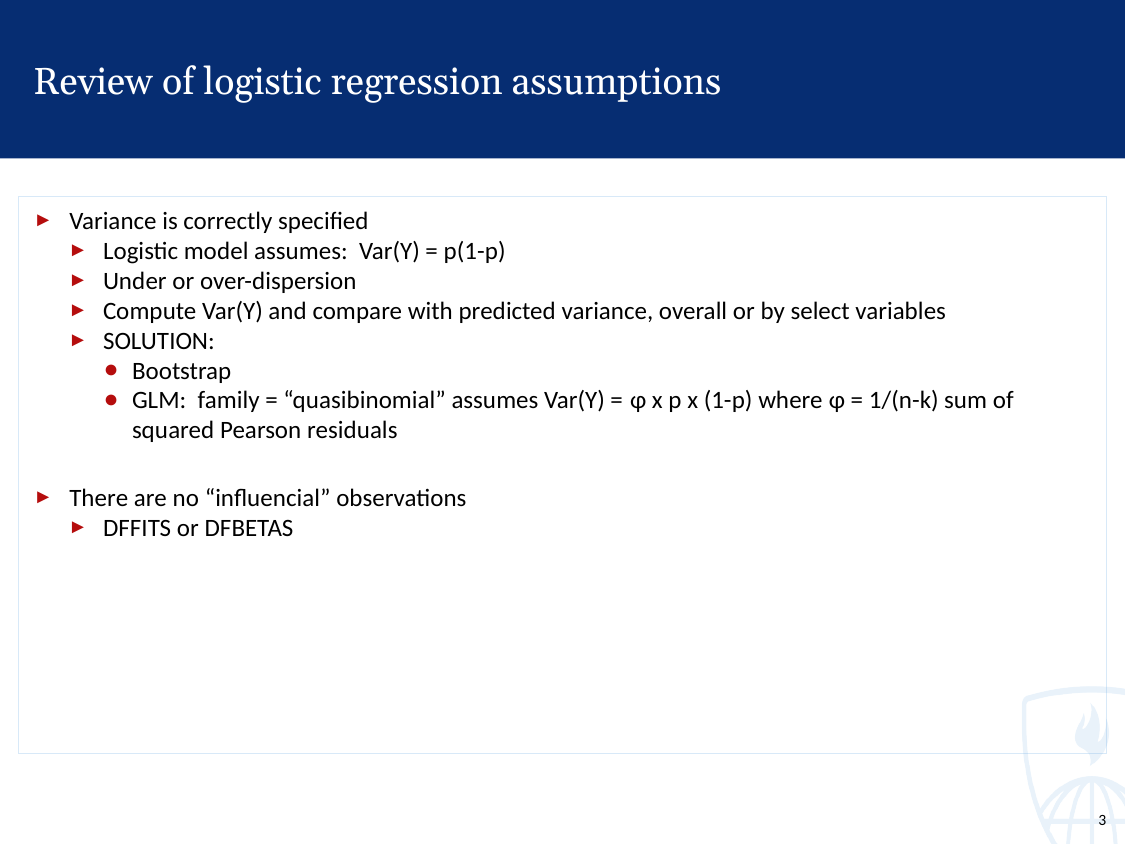

# Review of logistic regression assumptions
Variance is correctly specified
Logistic model assumes:  Var(Y) = p(1-p)
Under or over-dispersion
Compute Var(Y) and compare with predicted variance, overall or by select variables
SOLUTION:
Bootstrap
GLM:  family = “quasibinomial” assumes Var(Y) = φ x p x (1-p) where φ = 1/(n-k) sum of squared Pearson residuals
There are no “influencial” observations
DFFITS or DFBETAS

3